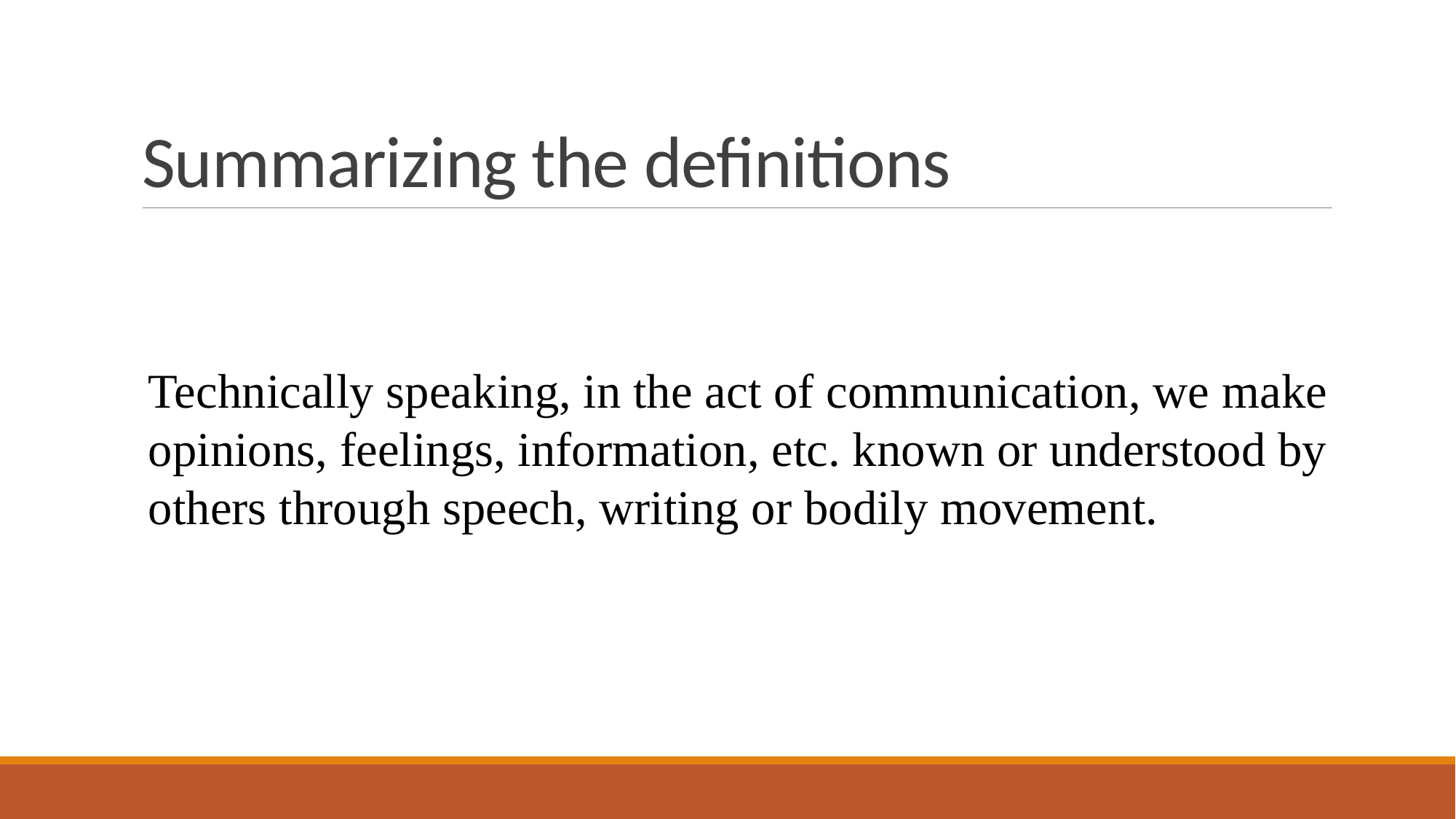

# Summarizing the definitions
Technically speaking, in the act of communication, we make opinions, feelings, information, etc. known or understood by others through speech, writing or bodily movement.